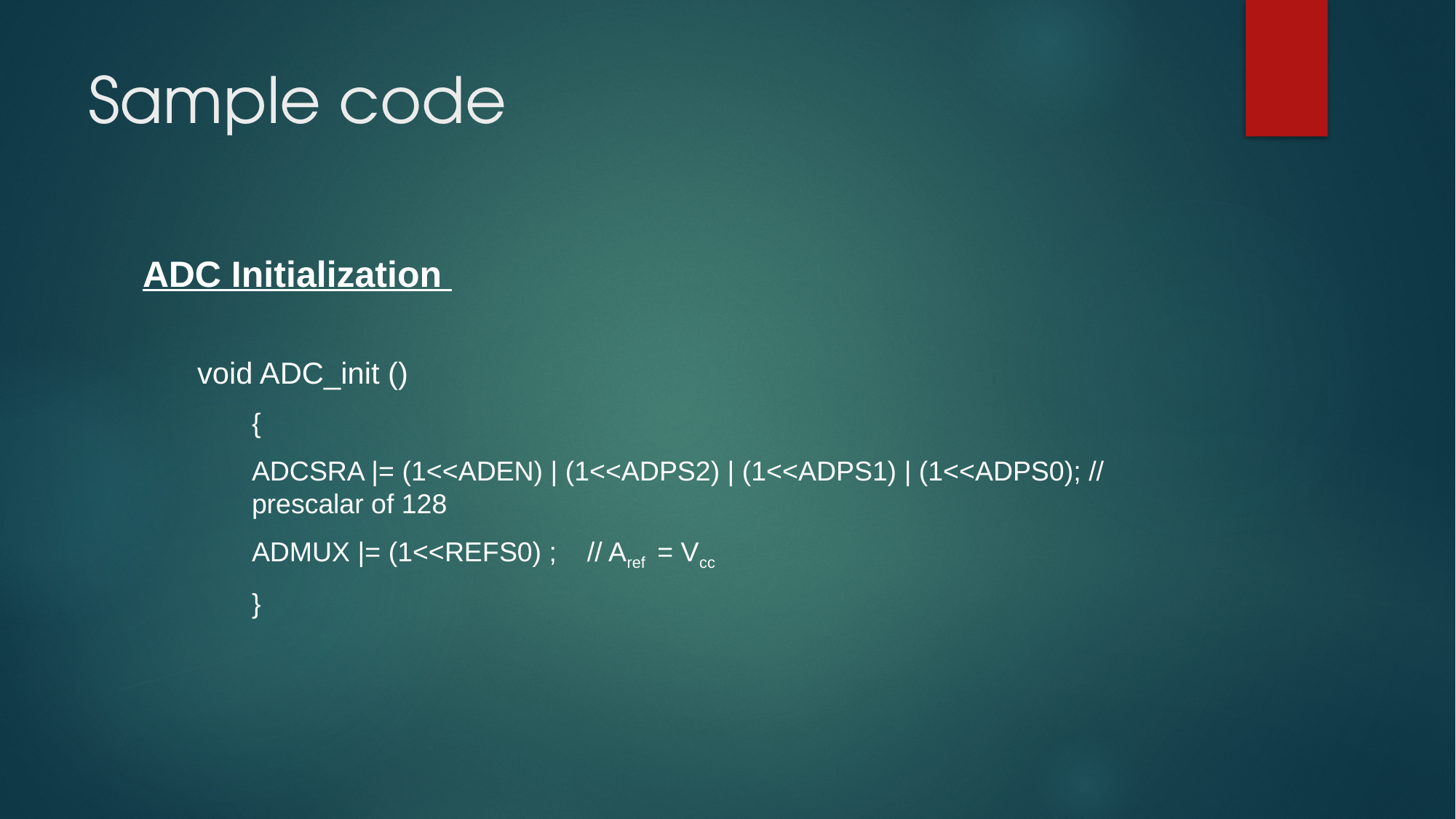

# Sample code
ADC Initialization

void ADC_init ()
{
ADCSRA |= (1<<ADEN) | (1<<ADPS2) | (1<<ADPS1) | (1<<ADPS0); // prescalar of 128
ADMUX |= (1<<REFS0) ;    // Aref  = Vcc
}